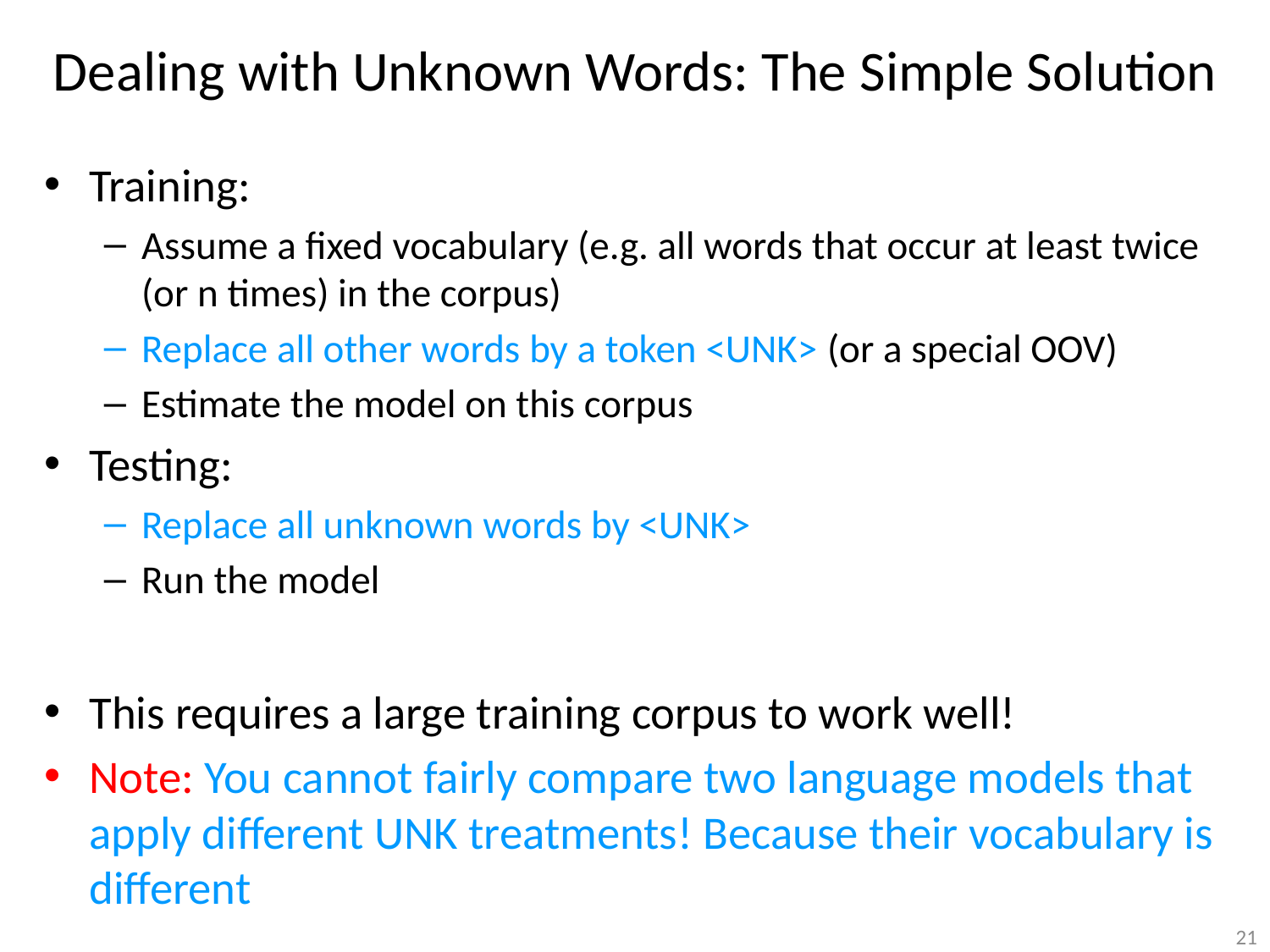

# Dealing with Unknown Words: The Simple Solution
Training:
Assume a fixed vocabulary (e.g. all words that occur at least twice (or n times) in the corpus)
Replace all other words by a token <UNK> (or a special OOV)
Estimate the model on this corpus
Testing:
Replace all unknown words by <UNK>
Run the model

This requires a large training corpus to work well!
Note: You cannot fairly compare two language models that apply different UNK treatments! Because their vocabulary is different
21